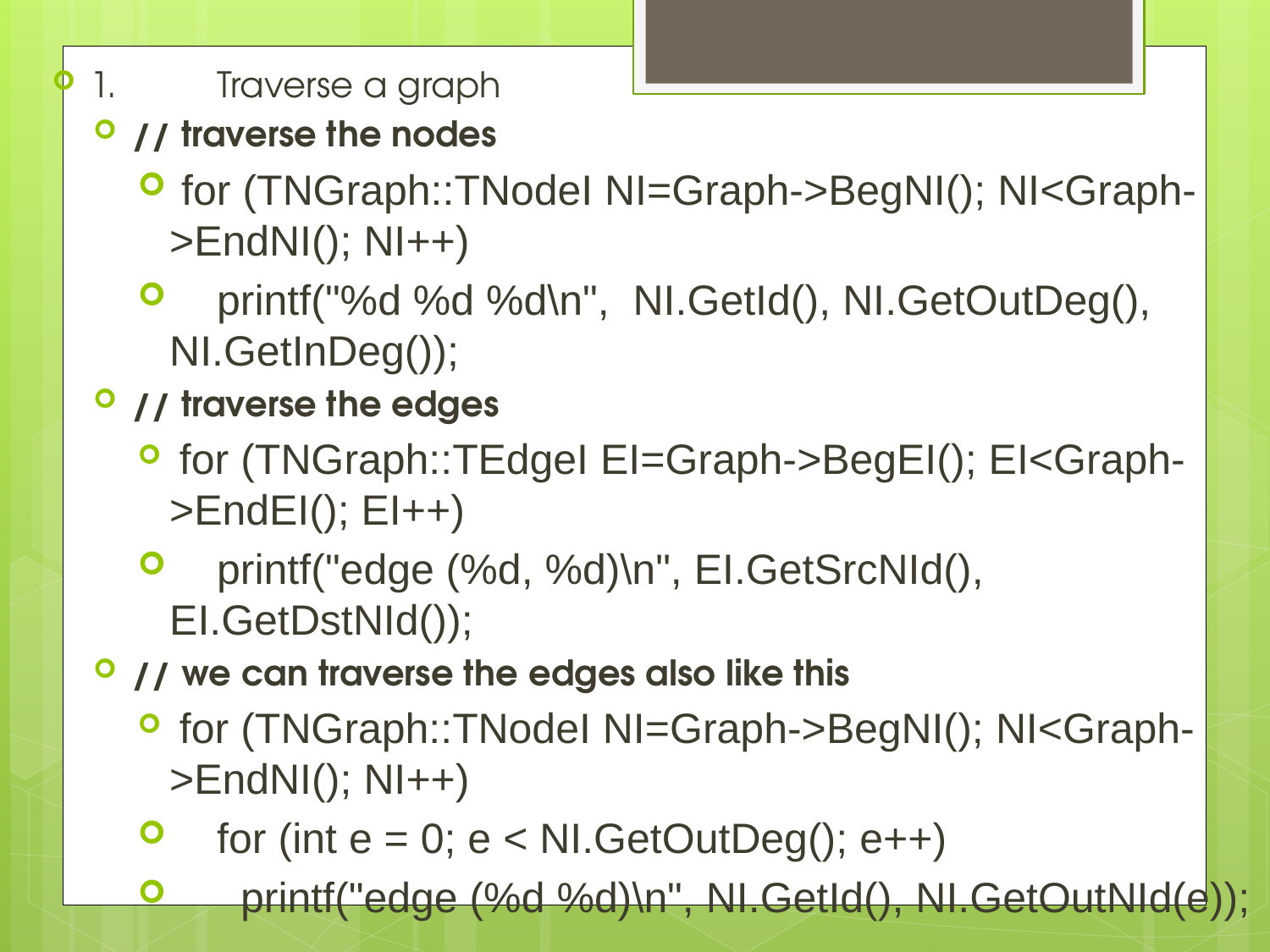

1.	Traverse a graph
// traverse the nodes
 for (TNGraph::TNodeI NI=Graph->BegNI(); NI<Graph->EndNI(); NI++)
    printf("%d %d %d\n",  NI.GetId(), NI.GetOutDeg(), NI.GetInDeg());
// traverse the edges
 for (TNGraph::TEdgeI EI=Graph->BegEI(); EI<Graph->EndEI(); EI++)
    printf("edge (%d, %d)\n", EI.GetSrcNId(), EI.GetDstNId());
// we can traverse the edges also like this
 for (TNGraph::TNodeI NI=Graph->BegNI(); NI<Graph->EndNI(); NI++)
    for (int e = 0; e < NI.GetOutDeg(); e++)
      printf("edge (%d %d)\n", NI.GetId(), NI.GetOutNId(e));